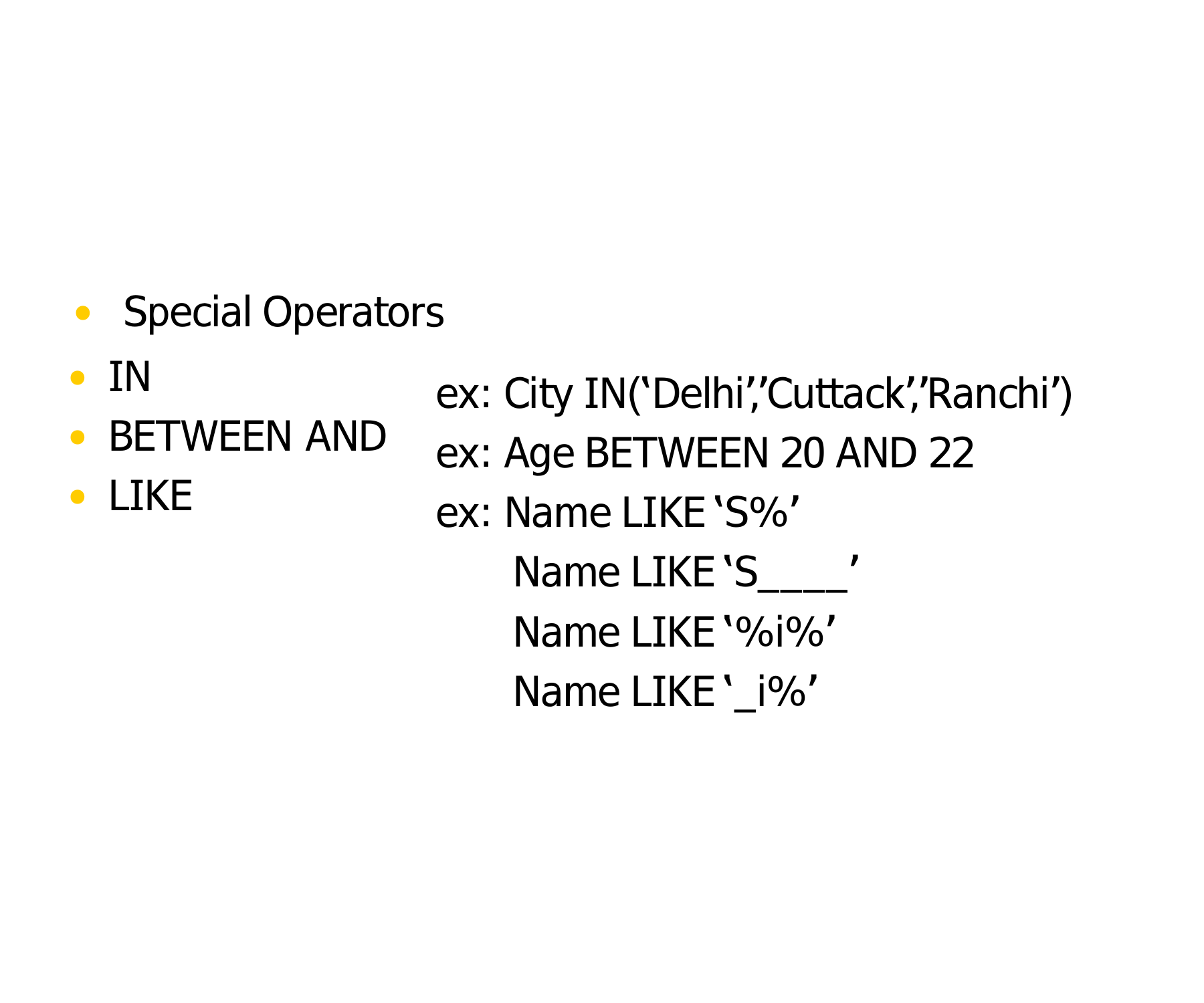

•   Special Operators
•  IN
•  BETWEEN AND
•  LIKE
	ex: City IN(‘Delhi’,’Cuttack’,’Ranchi’)
	ex: Age BETWEEN 20 AND 22
	ex: Name LIKE ‘S%’
		Name LIKE ‘S____’
		Name LIKE ‘%i%’
		Name LIKE ‘_i%’